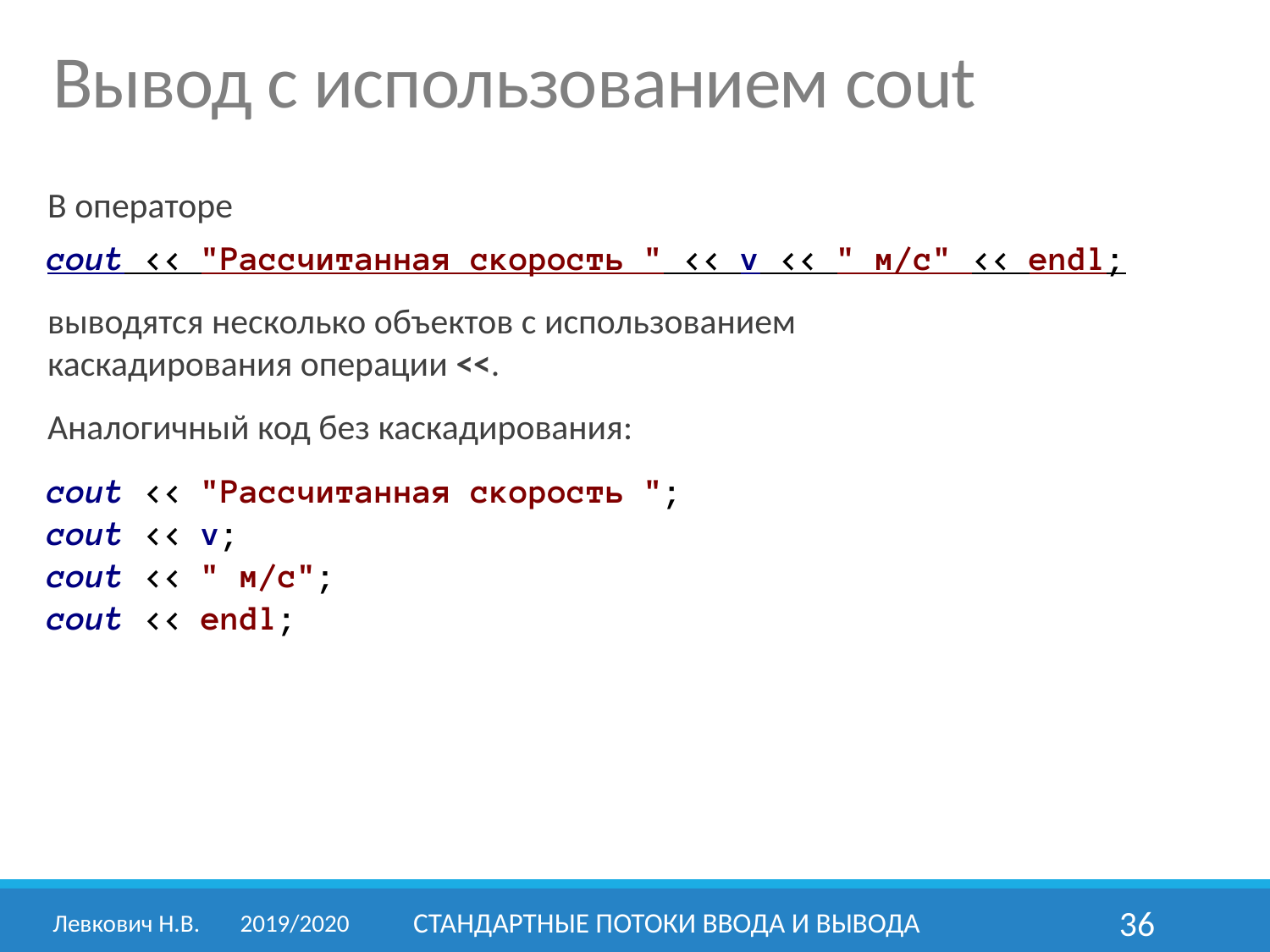

Вывод с использованием cout
В операторе
cout << "Рассчитанная скорость " << v << " м/с" << endl;
выводятся несколько объектов с использованием
каскадирования операции <<.
Аналогичный код без каскадирования:
cout << "Рассчитанная скорость ";
cout << v;
cout << " м/с";
cout << endl;
Левкович Н.В.	2019/2020
Стандартные потоки ввода и вывода
36